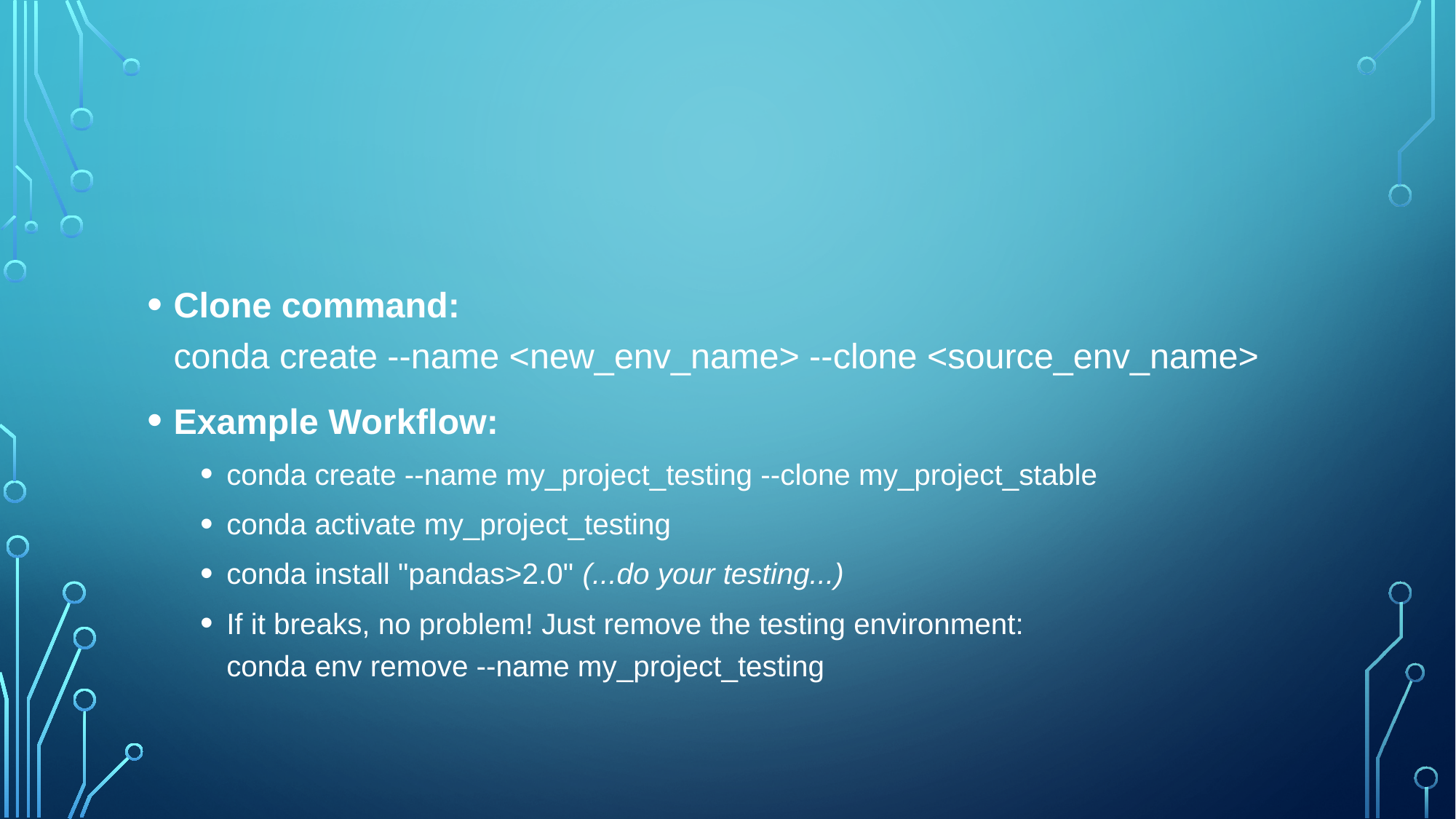

#
Clone command:
conda create --name <new_env_name> --clone <source_env_name>
Example Workflow:
conda create --name my_project_testing --clone my_project_stable
conda activate my_project_testing
conda install "pandas>2.0" (...do your testing...)
If it breaks, no problem! Just remove the testing environment:
conda env remove --name my_project_testing